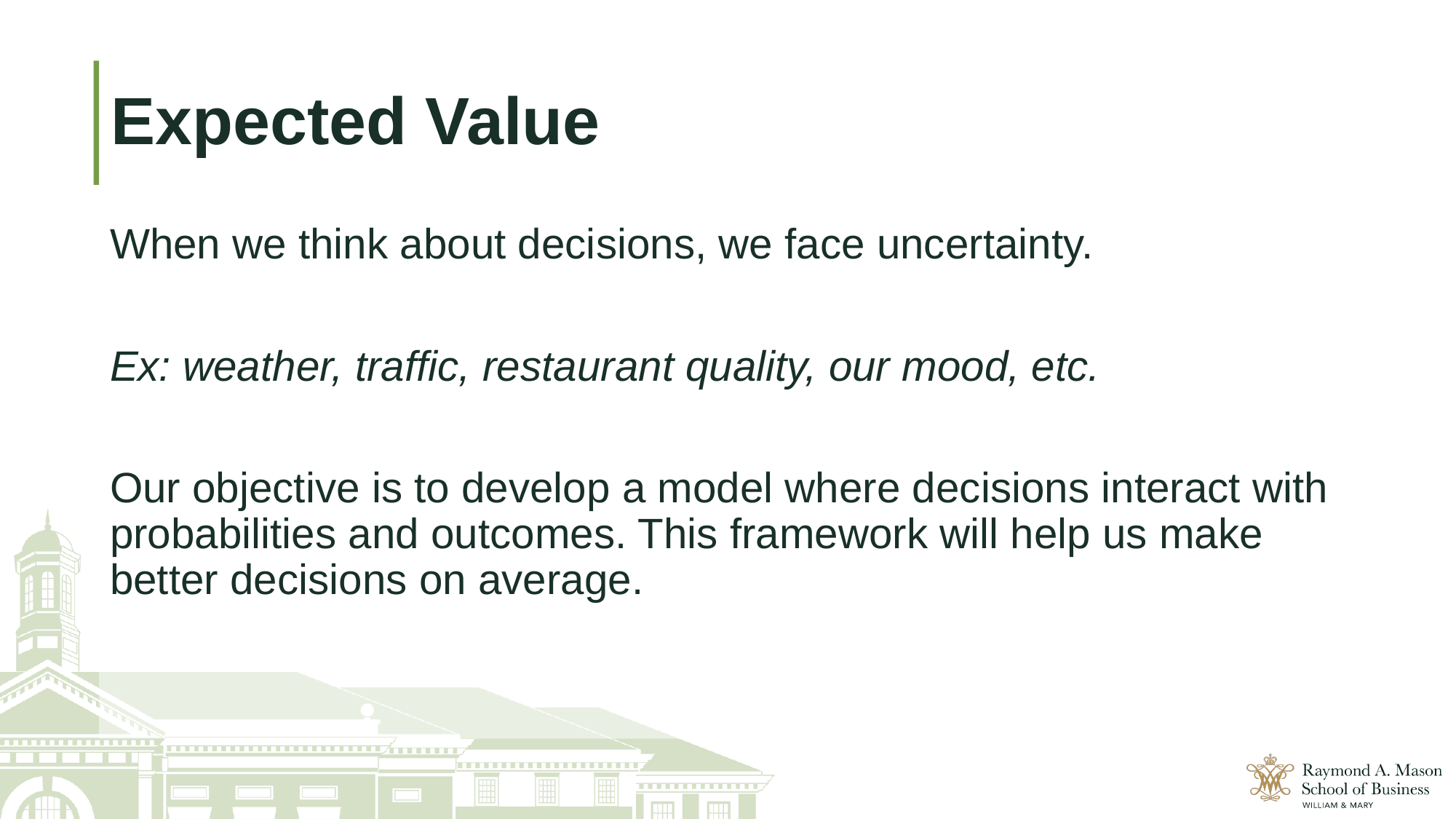

# Expected Value
When we think about decisions, we face uncertainty.

Ex: weather, traffic, restaurant quality, our mood, etc.

Our objective is to develop a model where decisions interact with probabilities and outcomes. This framework will help us make better decisions on average.